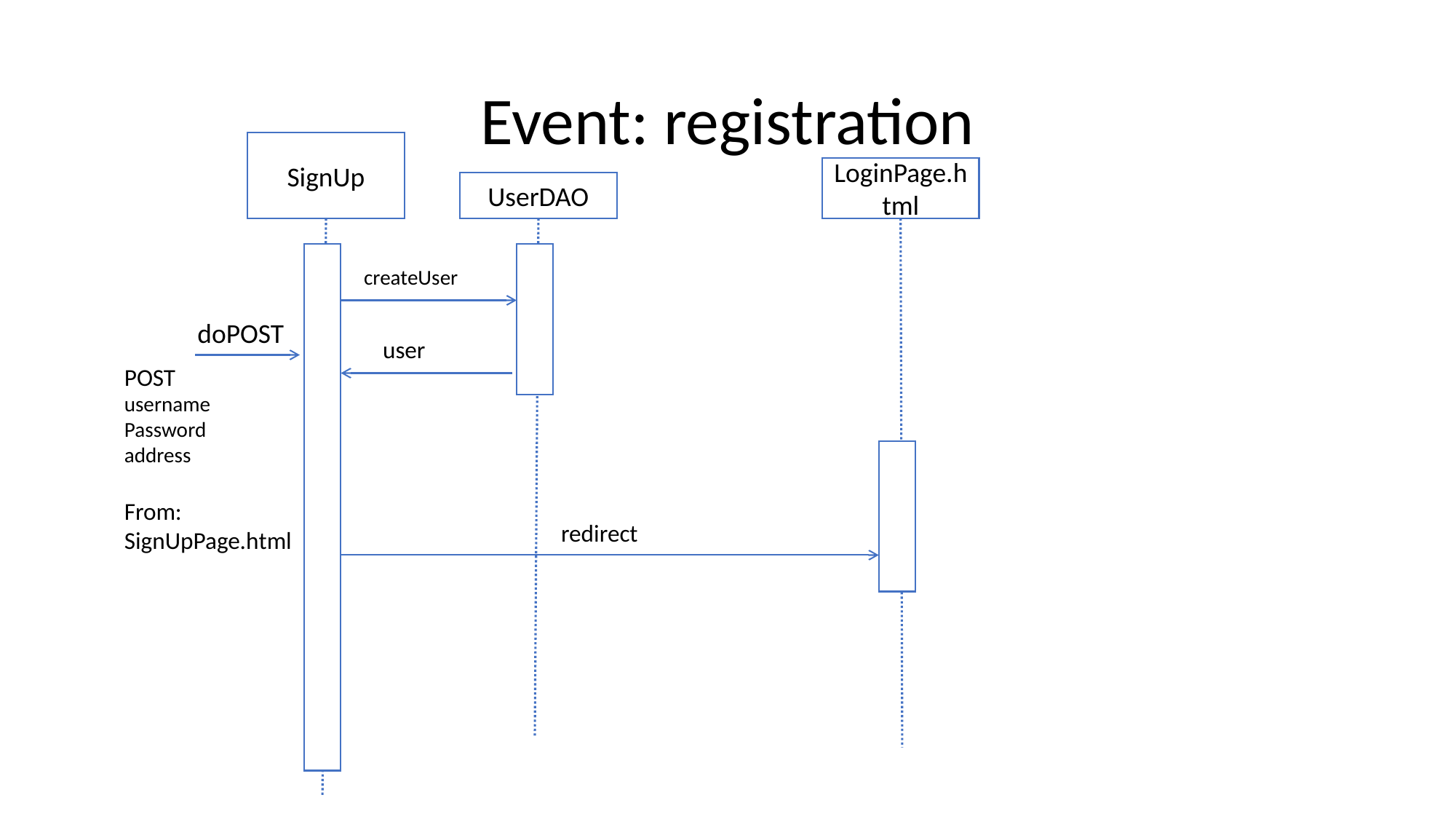

# Event: registration
SignUp
LoginPage.html
UserDAO

createUser
doPOST
user
POST
username
Password
address

From: SignUpPage.html

redirect